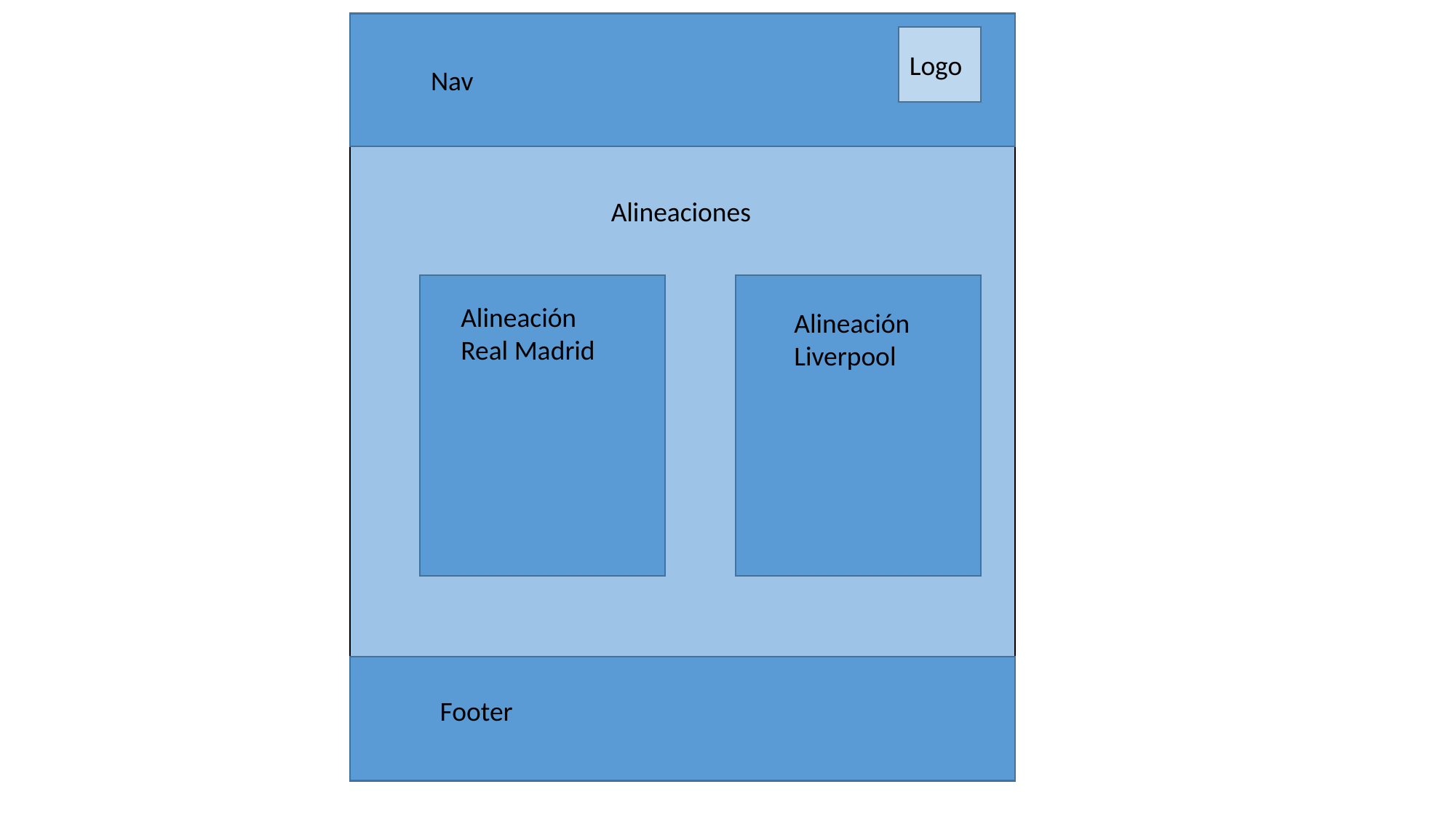

Logo
Nav
Alineaciones

Alineación Real Madrid
Alineación Liverpool

Footer